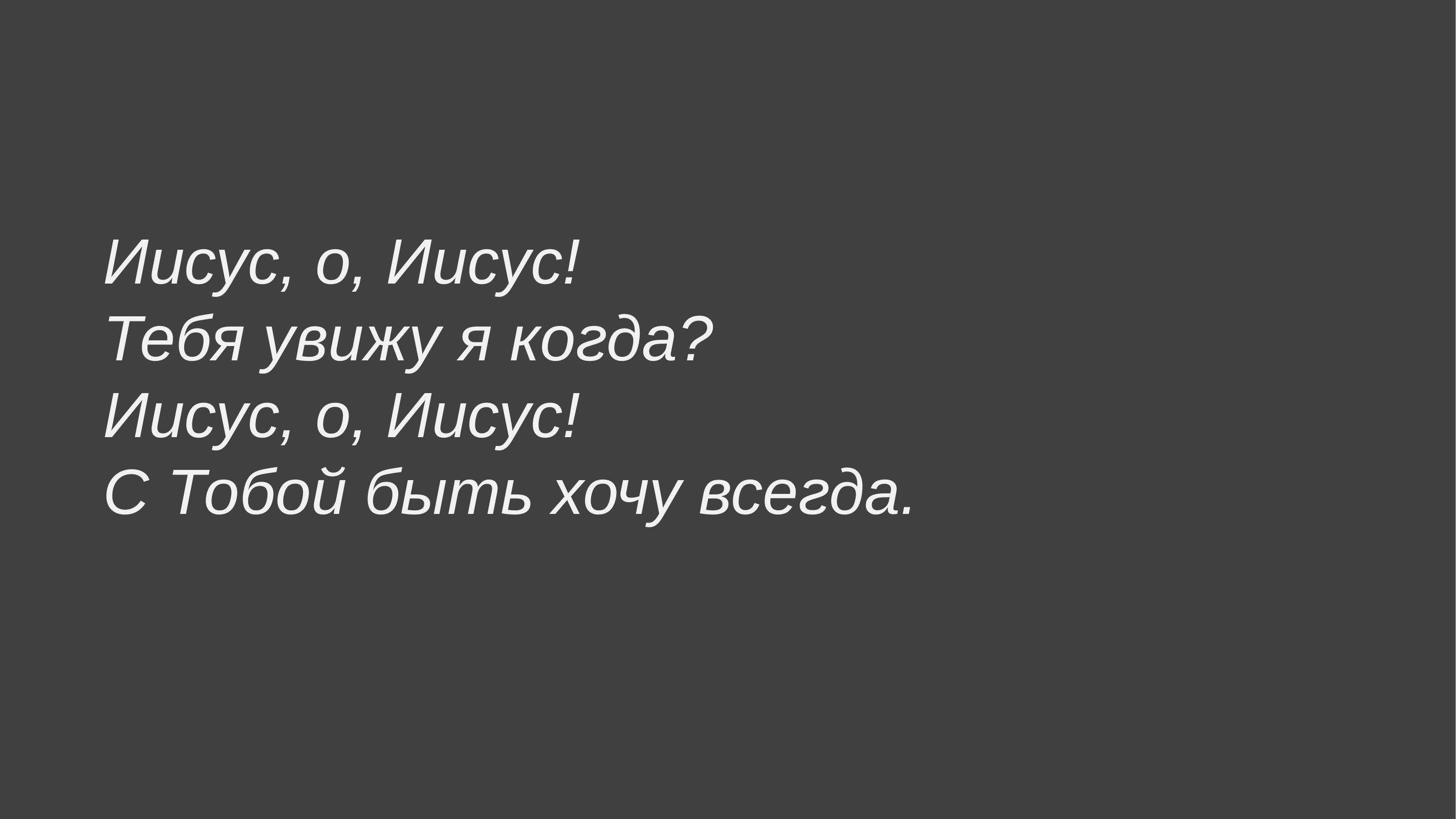

Иисус, о, Иисус!
Тебя увижу я когда?
Иисус, о, Иисус!
С Тобой быть хочу всегда.